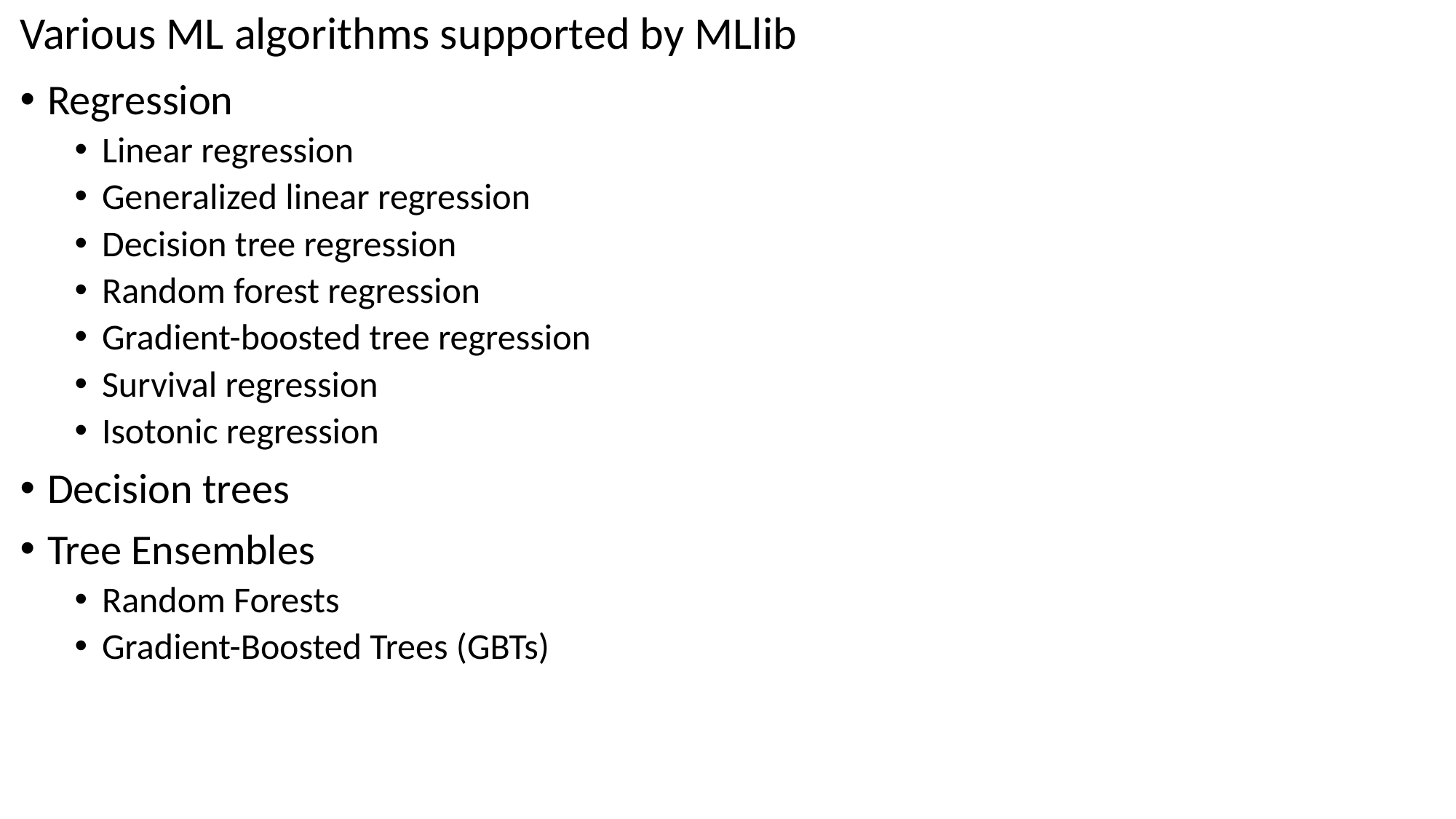

# Various ML algorithms supported by MLlib
Regression
Linear regression
Generalized linear regression
Decision tree regression
Random forest regression
Gradient-boosted tree regression
Survival regression
Isotonic regression
Decision trees
Tree Ensembles
Random Forests
Gradient-Boosted Trees (GBTs)